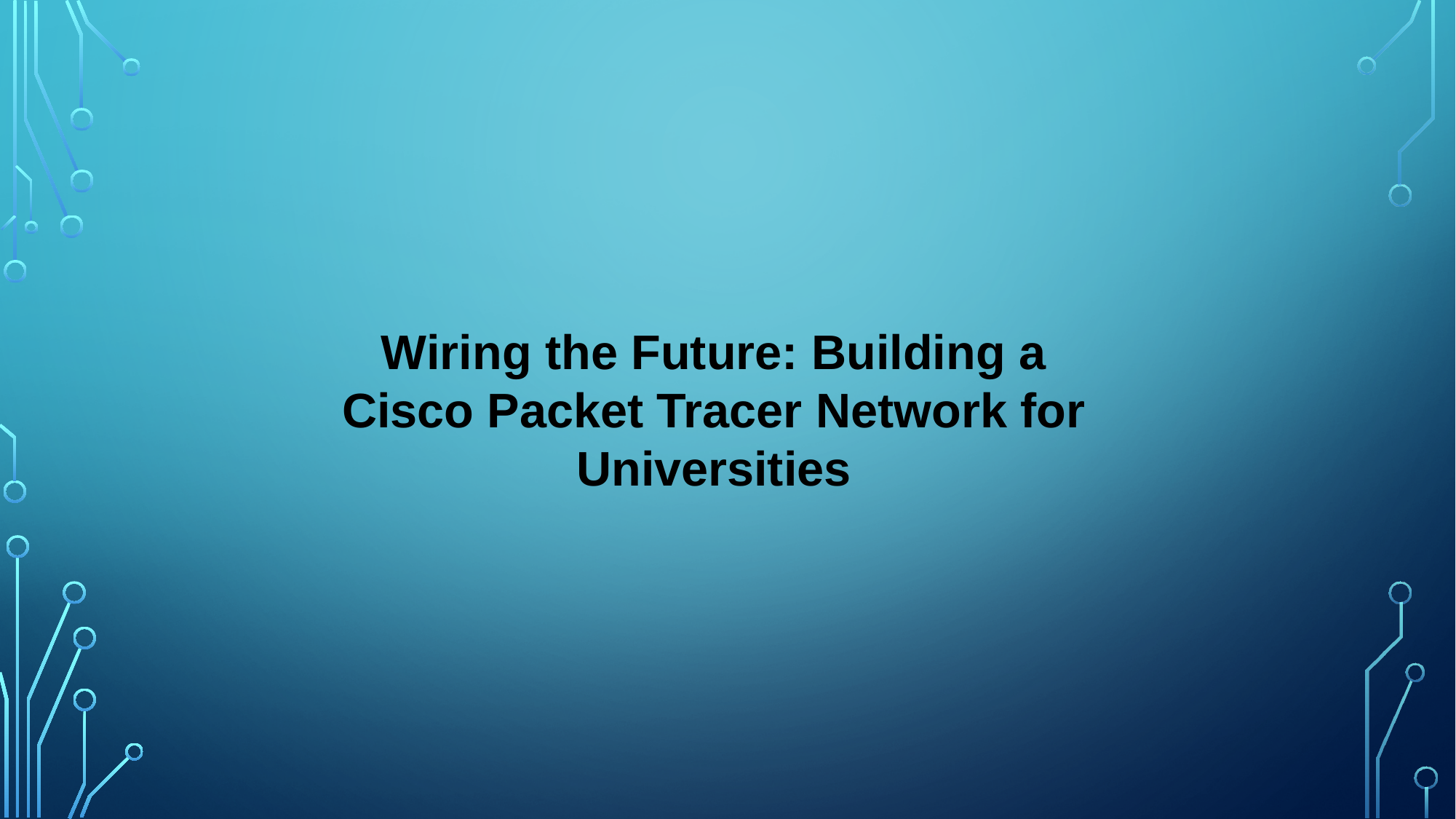

Wiring the Future: Building a Cisco Packet Tracer Network for Universities